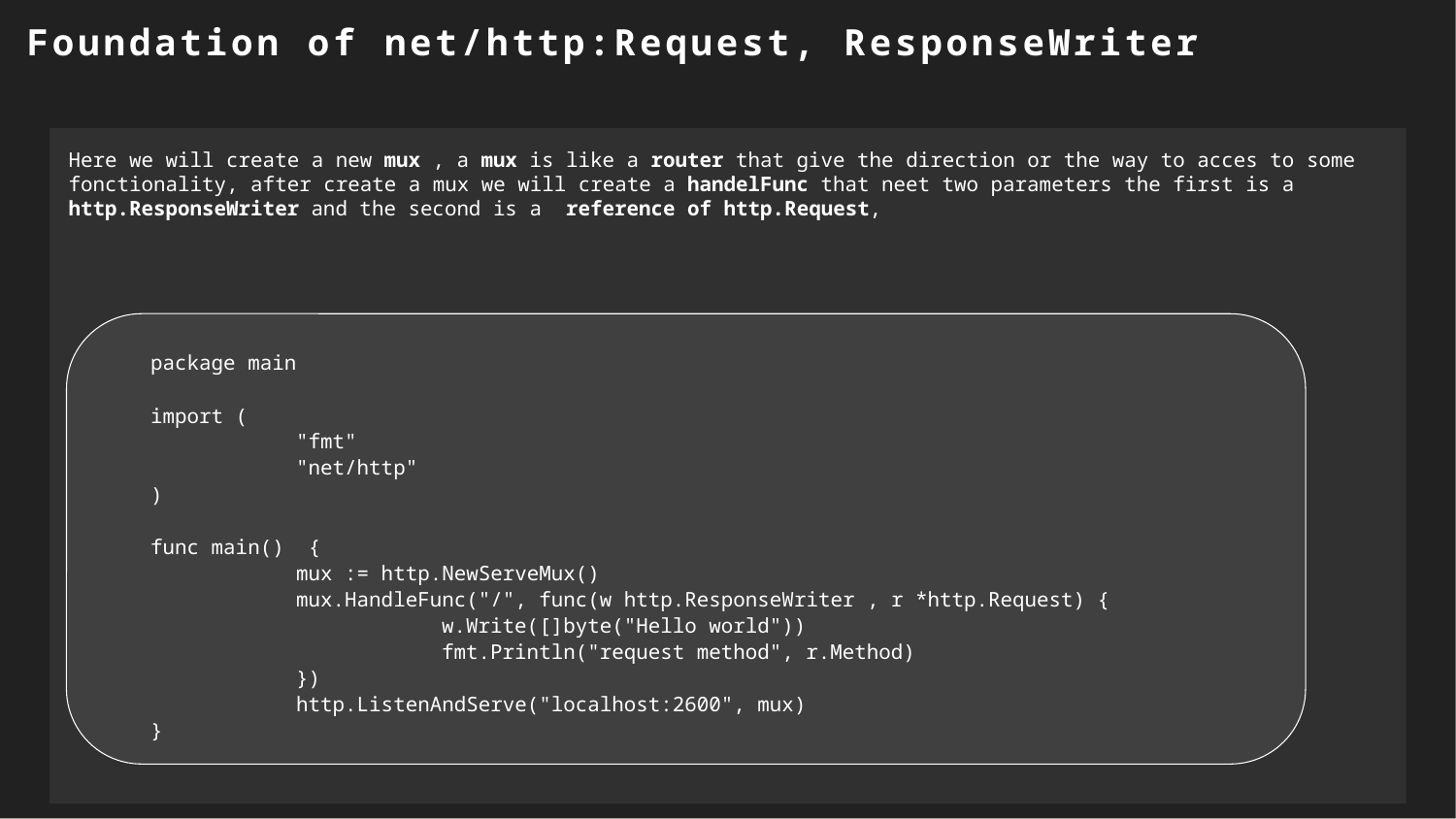

Foundation of net/http:Request, ResponseWriter

Here we will create a new mux , a mux is like a router that give the direction or the way to acces to some fonctionality, after create a mux we will create a handelFunc that neet two parameters the first is a http.ResponseWriter and the second is a  reference of http.Request,

package main

import (
	"fmt"
	"net/http"
)

func main()  {
	mux := http.NewServeMux()
	mux.HandleFunc("/", func(w http.ResponseWriter , r *http.Request) {
		w.Write([]byte("Hello world"))
		fmt.Println("request method", r.Method)
	})
	http.ListenAndServe("localhost:2600", mux)
}